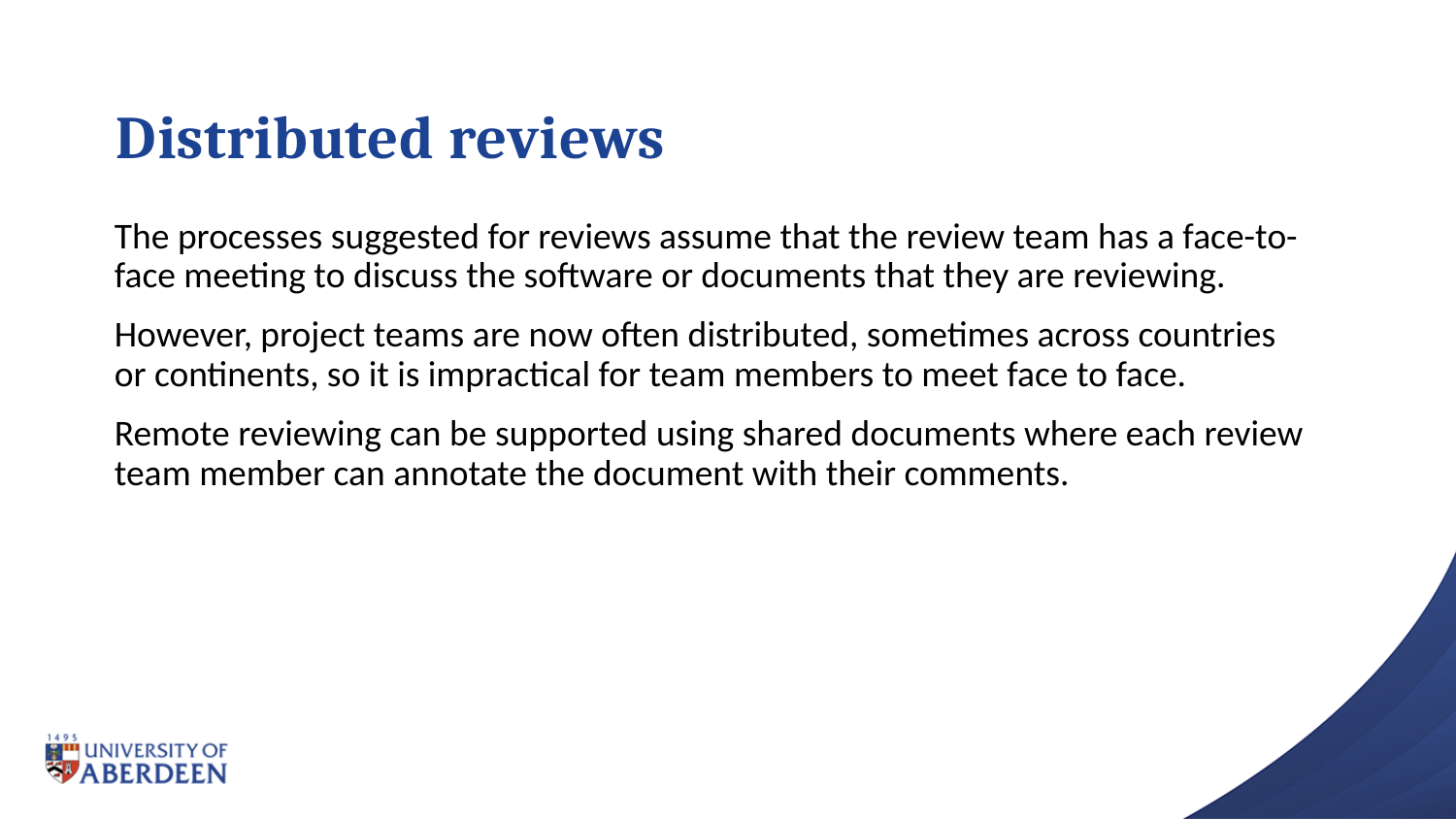

# Distributed reviews
The processes suggested for reviews assume that the review team has a face-to-face meeting to discuss the software or documents that they are reviewing.
However, project teams are now often distributed, sometimes across countries or continents, so it is impractical for team members to meet face to face.
Remote reviewing can be supported using shared documents where each review team member can annotate the document with their comments.
Chapter 24 Quality management
36
10/12/2014